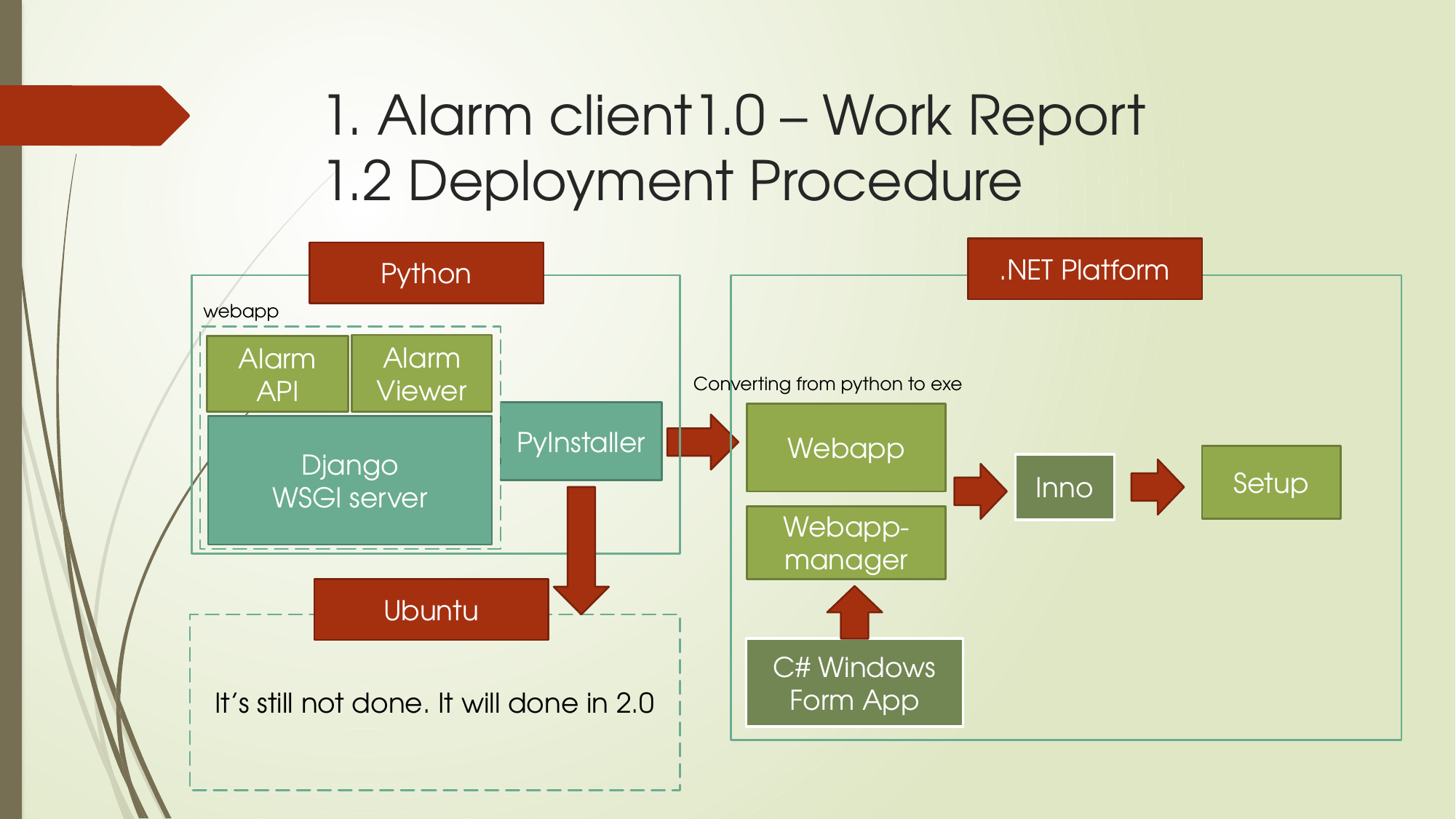

# 1. Alarm client1.0 – Work Report 1.2 Deployment Procedure
.NET Platform
Python

webapp

Alarm Viewer
Alarm API
Converting from python to exe
PyInstaller
Webapp

Django
WSGI server
Setup
Inno

Webapp-manager

Ubuntu

It’s still not done. It will done in 2.0
C# Windows Form App